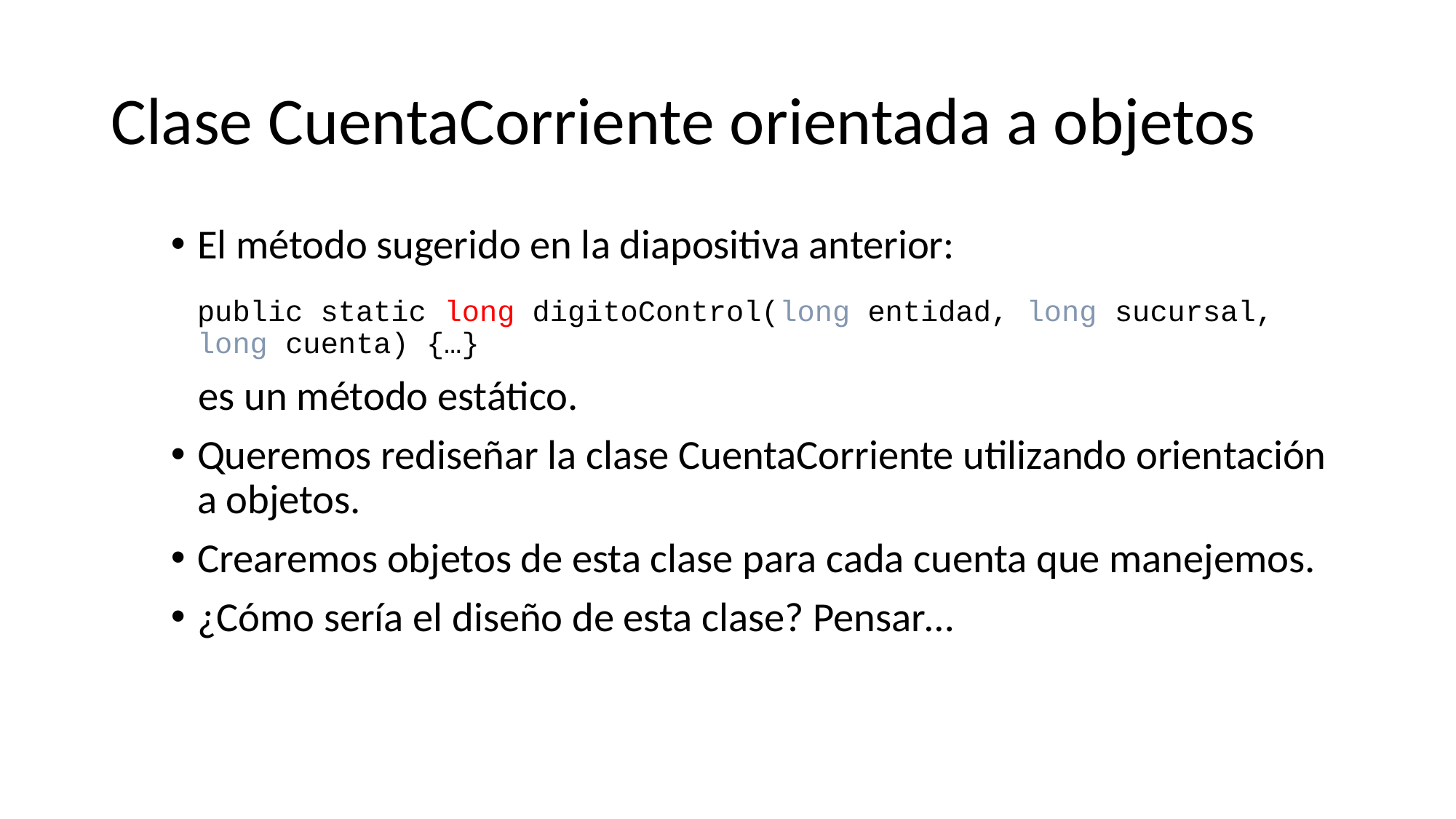

Clase CuentaCorriente orientada a objetos
El método sugerido en la diapositiva anterior:
public static long digitoControl(long entidad, long sucursal, long cuenta) {…}
   es un método estático.
Queremos rediseñar la clase CuentaCorriente utilizando orientación a objetos.
Crearemos objetos de esta clase para cada cuenta que manejemos.
¿Cómo sería el diseño de esta clase? Pensar…